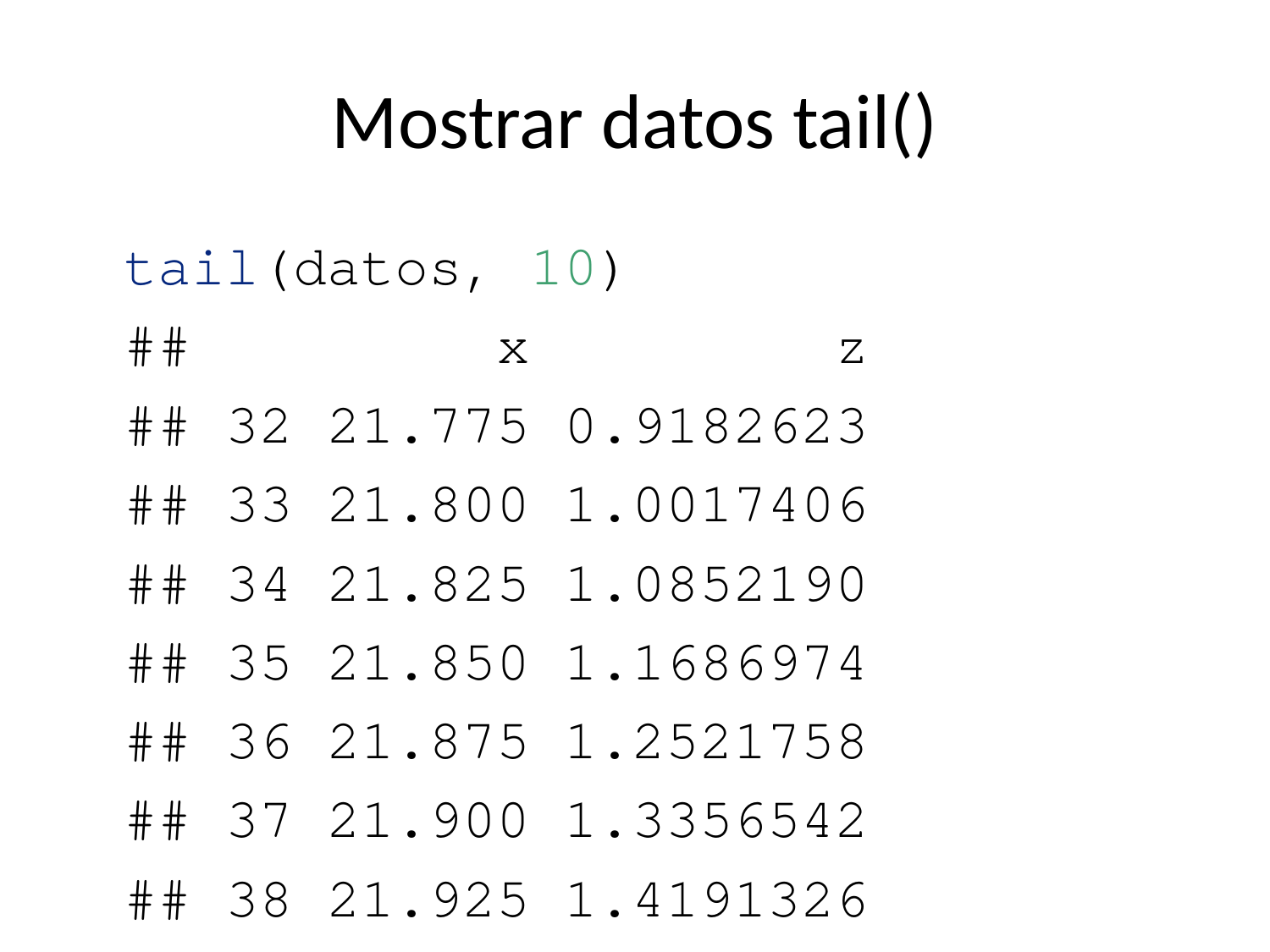

# Mostrar datos tail()
tail(datos, 10)
##         x         z
## 32 21.775 0.9182623
## 33 21.800 1.0017406
## 34 21.825 1.0852190
## 35 21.850 1.1686974
## 36 21.875 1.2521758
## 37 21.900 1.3356542
## 38 21.925 1.4191326
## 39 21.950 1.5026110
## 40 21.975 1.5860894
## 41 22.000 1.6695677